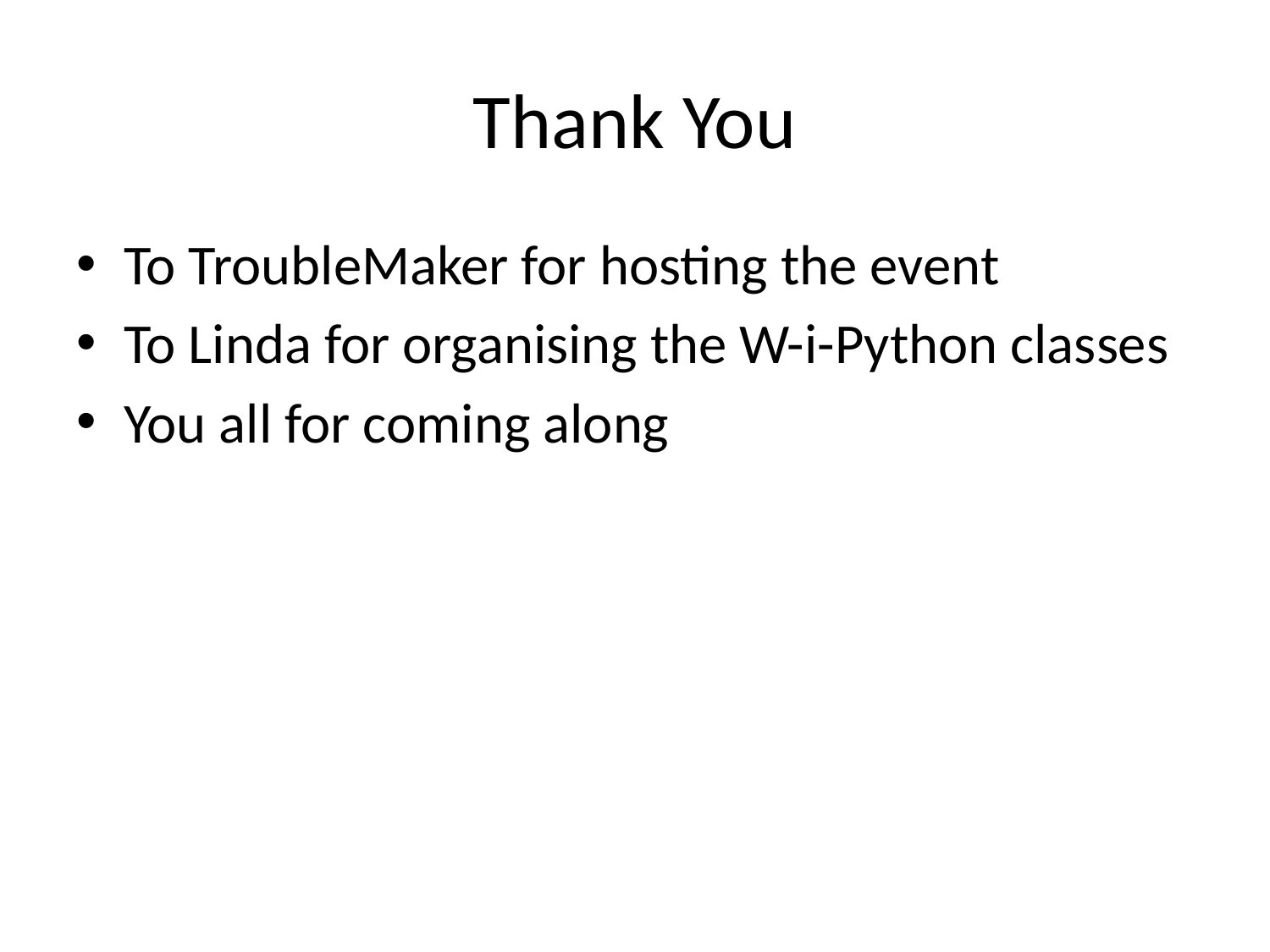

# Thank You
To TroubleMaker for hosting the event
To Linda for organising the W-i-Python classes
You all for coming along